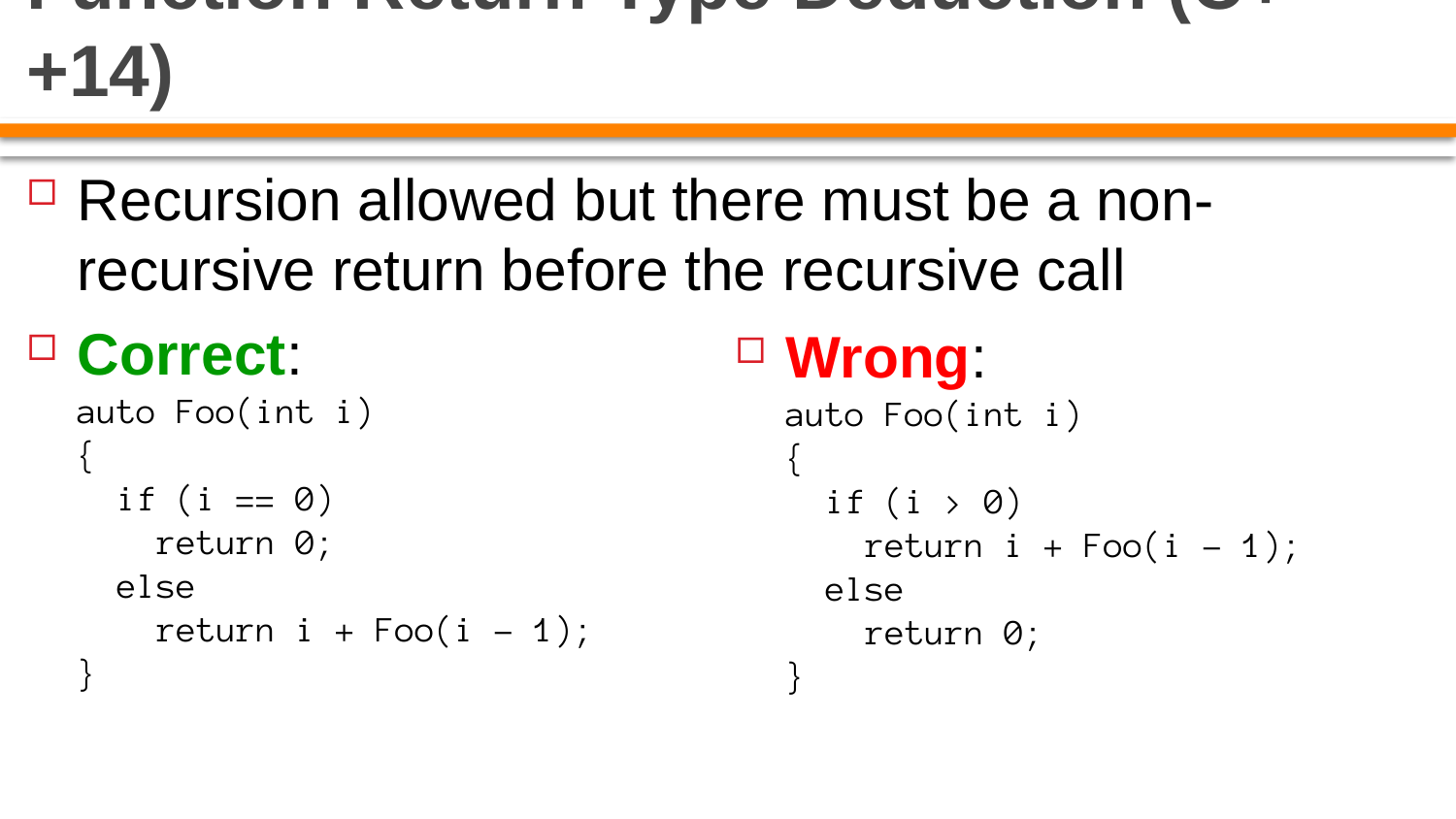

# Function Return Type Deduction (C++14)
Recursion allowed but there must be a non-recursive return before the recursive call
Correct:
auto Foo(int i)
{
  if (i == 0)
    return 0;
  else
    return i + Foo(i - 1);
}

Wrong:
auto Foo(int i)
{
  if (i > 0)
    return i + Foo(i - 1);
  else
    return 0;
}